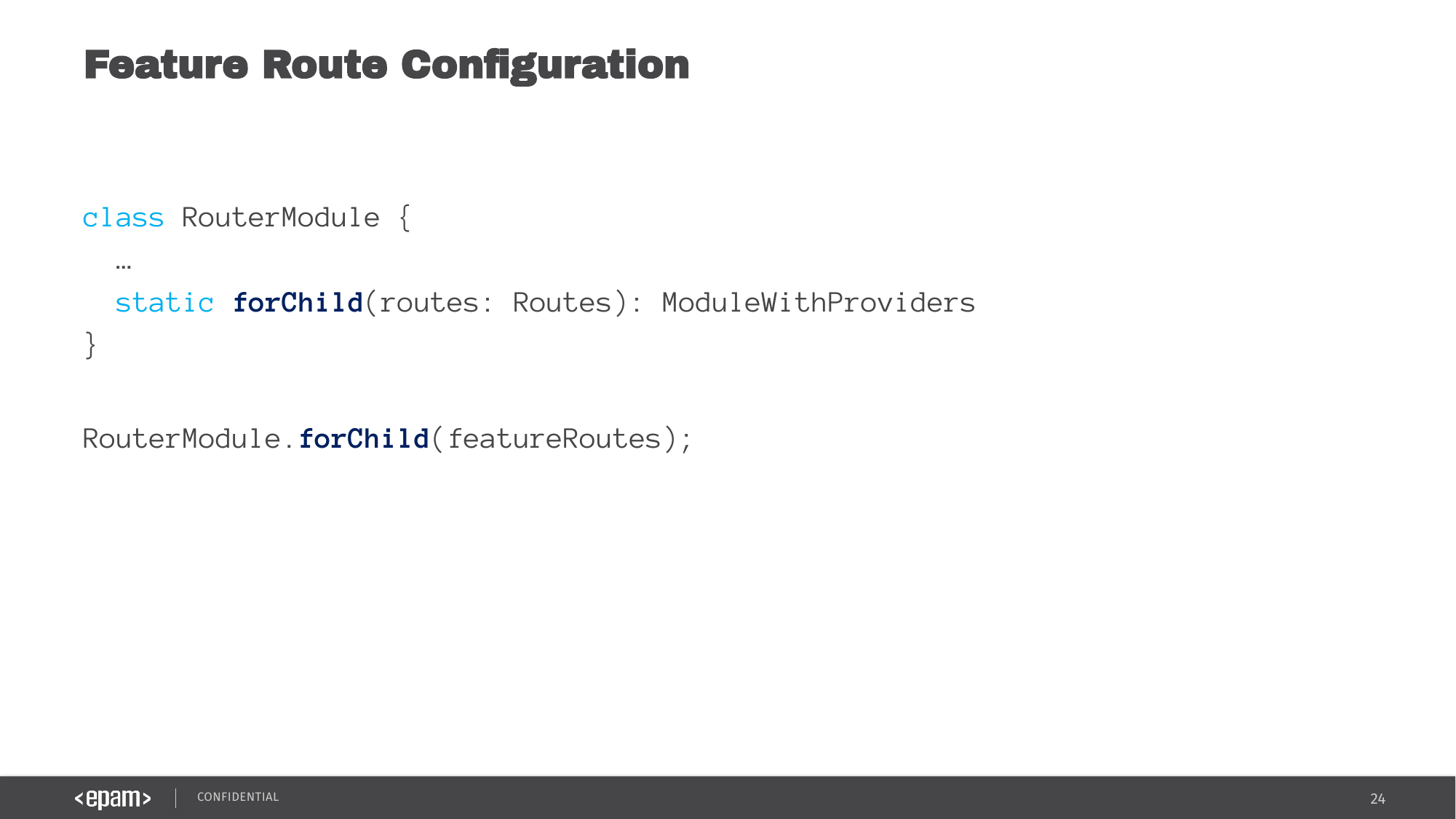

# Feature Route Configuration
class RouterModule {
  …
  static forChild(routes: Routes): ModuleWithProviders
}

RouterModule.forChild(featureRoutes);